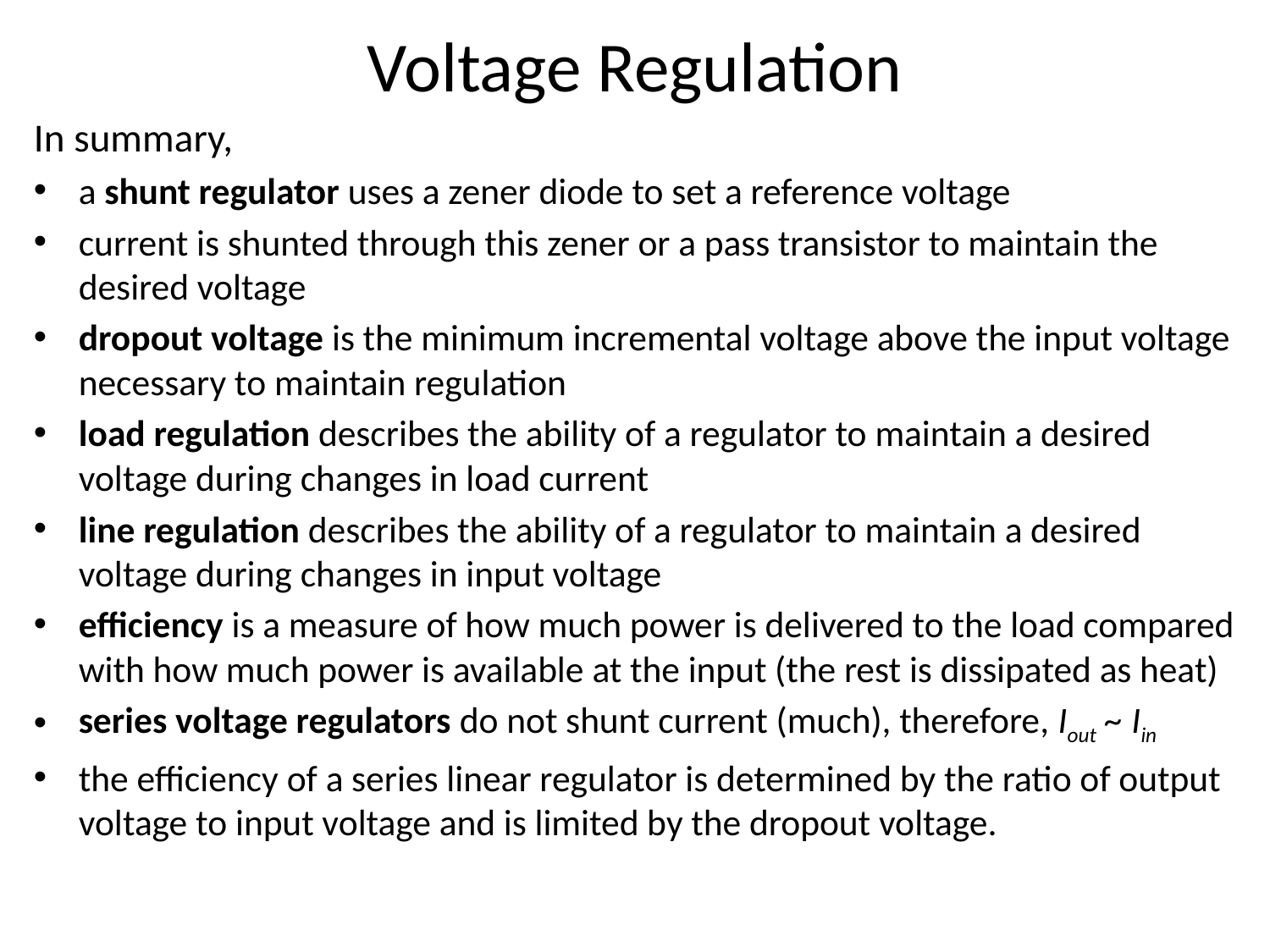

Voltage Regulation
In summary,
a shunt regulator uses a zener diode to set a reference voltage
current is shunted through this zener or a pass transistor to maintain the desired voltage
dropout voltage is the minimum incremental voltage above the input voltage necessary to maintain regulation
load regulation describes the ability of a regulator to maintain a desired voltage during changes in load current
line regulation describes the ability of a regulator to maintain a desired voltage during changes in input voltage
efficiency is a measure of how much power is delivered to the load compared with how much power is available at the input (the rest is dissipated as heat)
series voltage regulators do not shunt current (much), therefore, Iout ~ Iin
the efficiency of a series linear regulator is determined by the ratio of output voltage to input voltage and is limited by the dropout voltage.